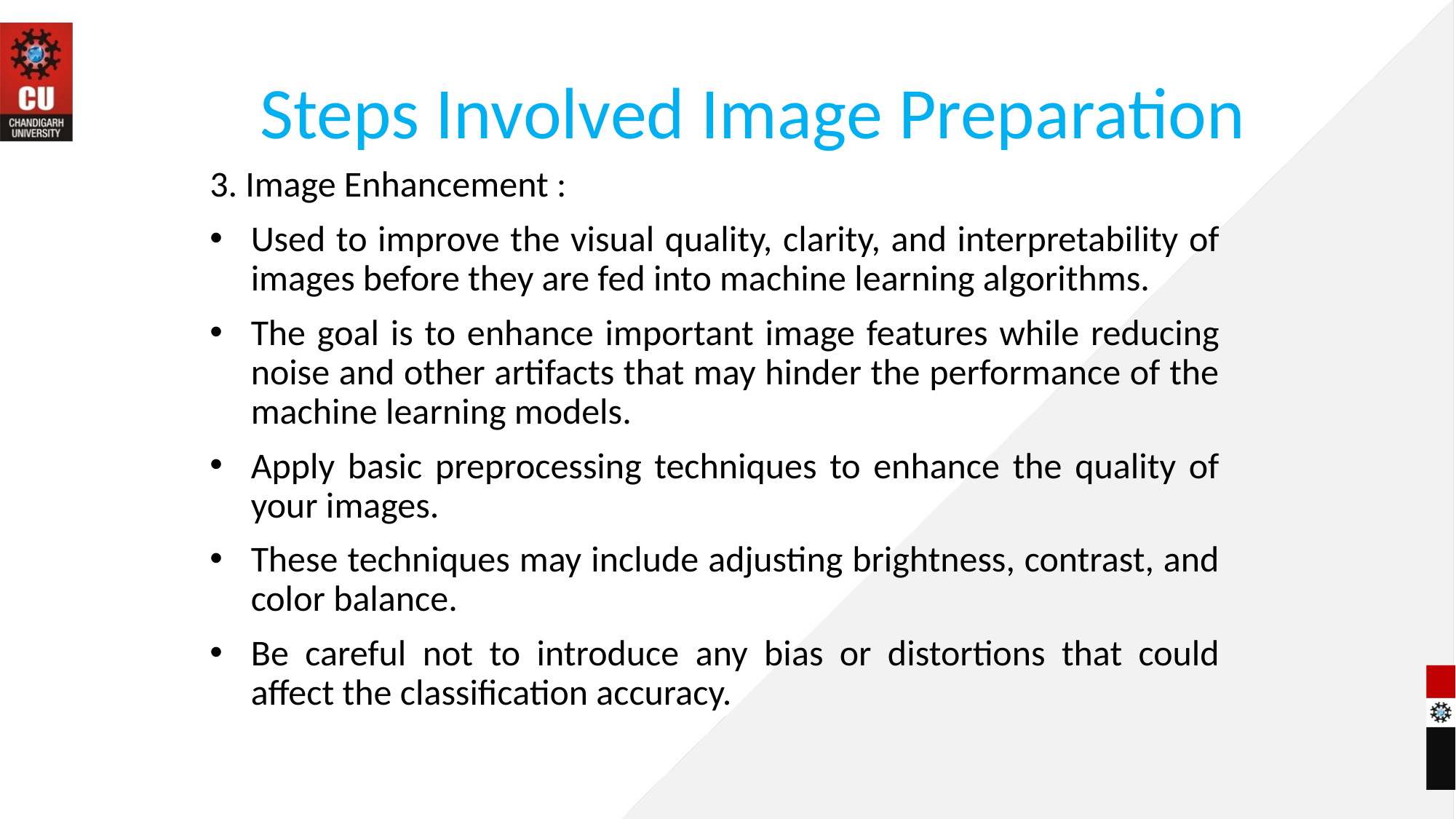

# Steps Involved Image Preparation
3. Image Enhancement :
Used to improve the visual quality, clarity, and interpretability of images before they are fed into machine learning algorithms.
The goal is to enhance important image features while reducing noise and other artifacts that may hinder the performance of the machine learning models.
Apply basic preprocessing techniques to enhance the quality of your images.
These techniques may include adjusting brightness, contrast, and color balance.
Be careful not to introduce any bias or distortions that could affect the classification accuracy.